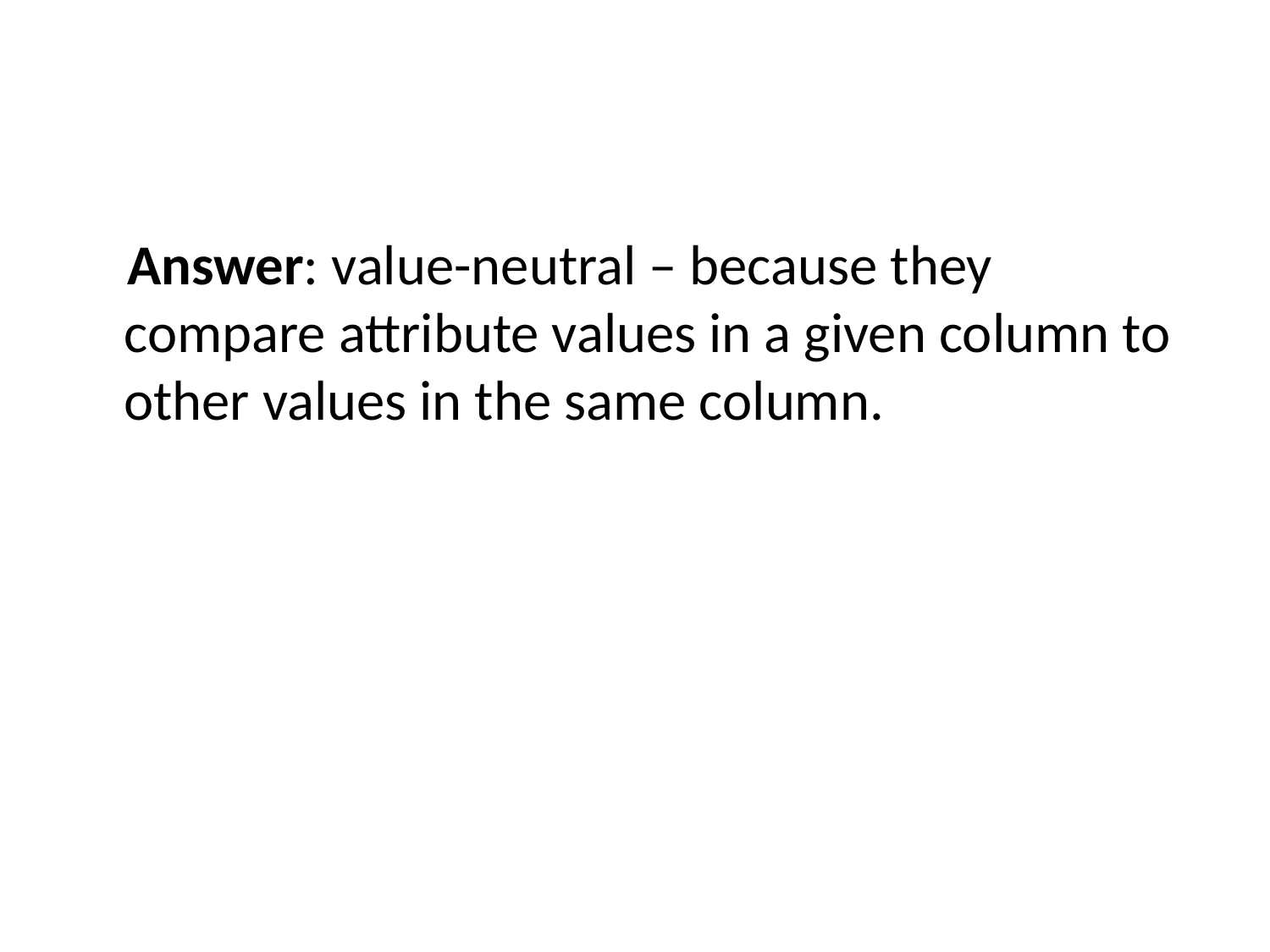

#
    Answer: value-neutral – because they compare attribute values in a given column to other values in the same column.